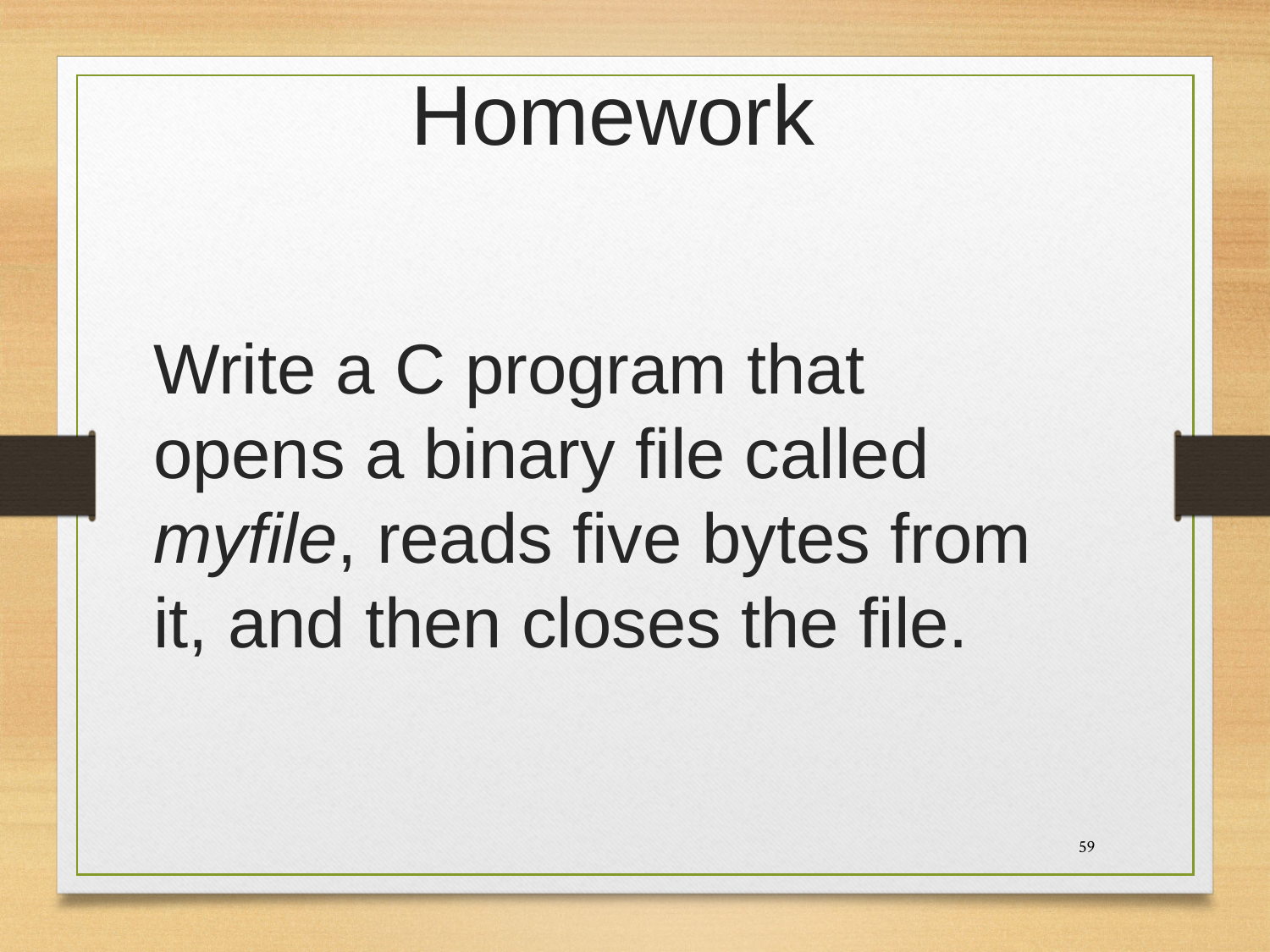

# Homework
Write a C program that opens a binary file called myfile, reads five bytes from it, and then closes the file.

59